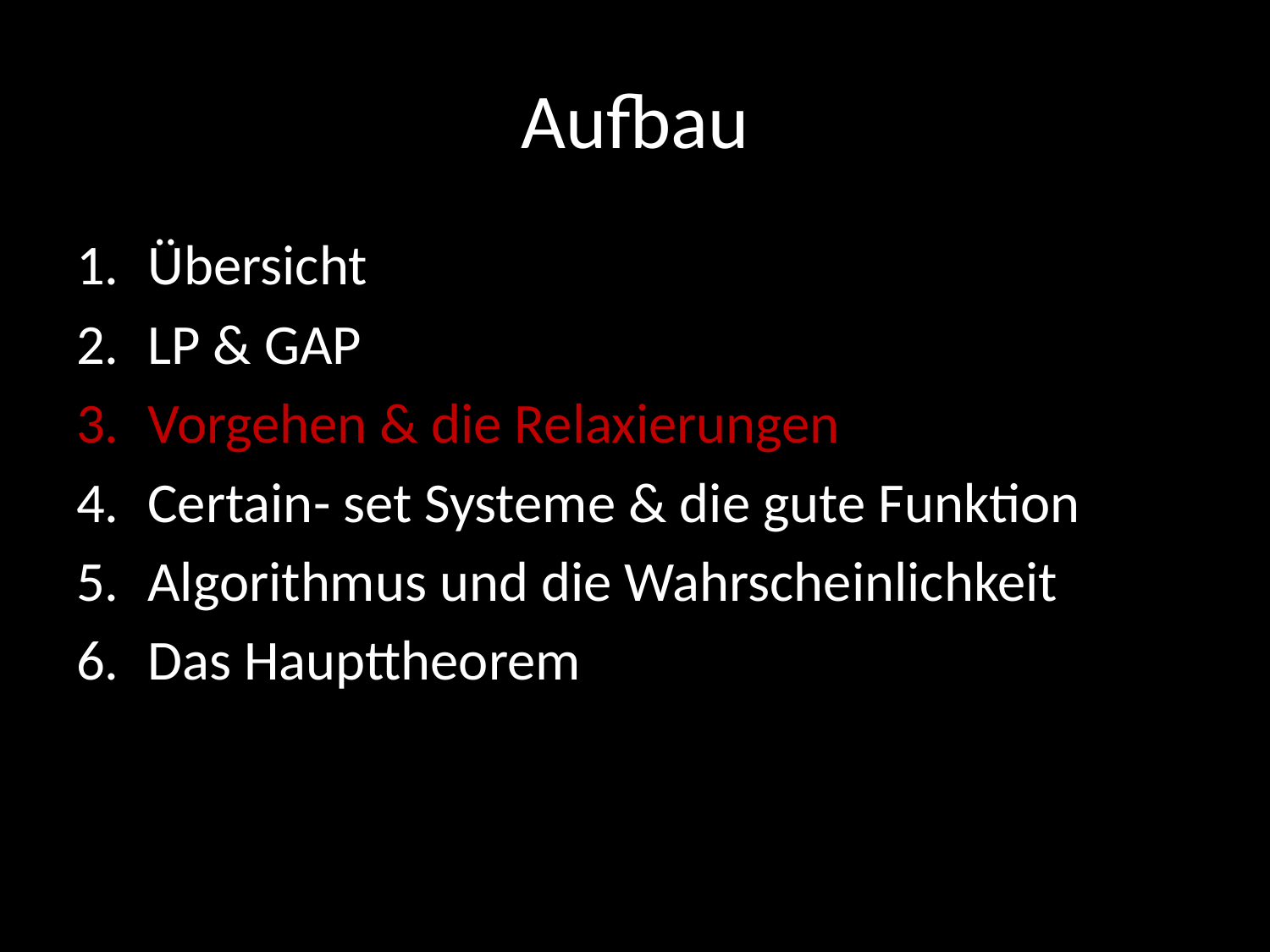

# Aufbau
Übersicht
LP & GAP
Vorgehen & die Relaxierungen
Certain- set Systeme & die gute Funktion
Algorithmus und die Wahrscheinlichkeit
Das Haupttheorem